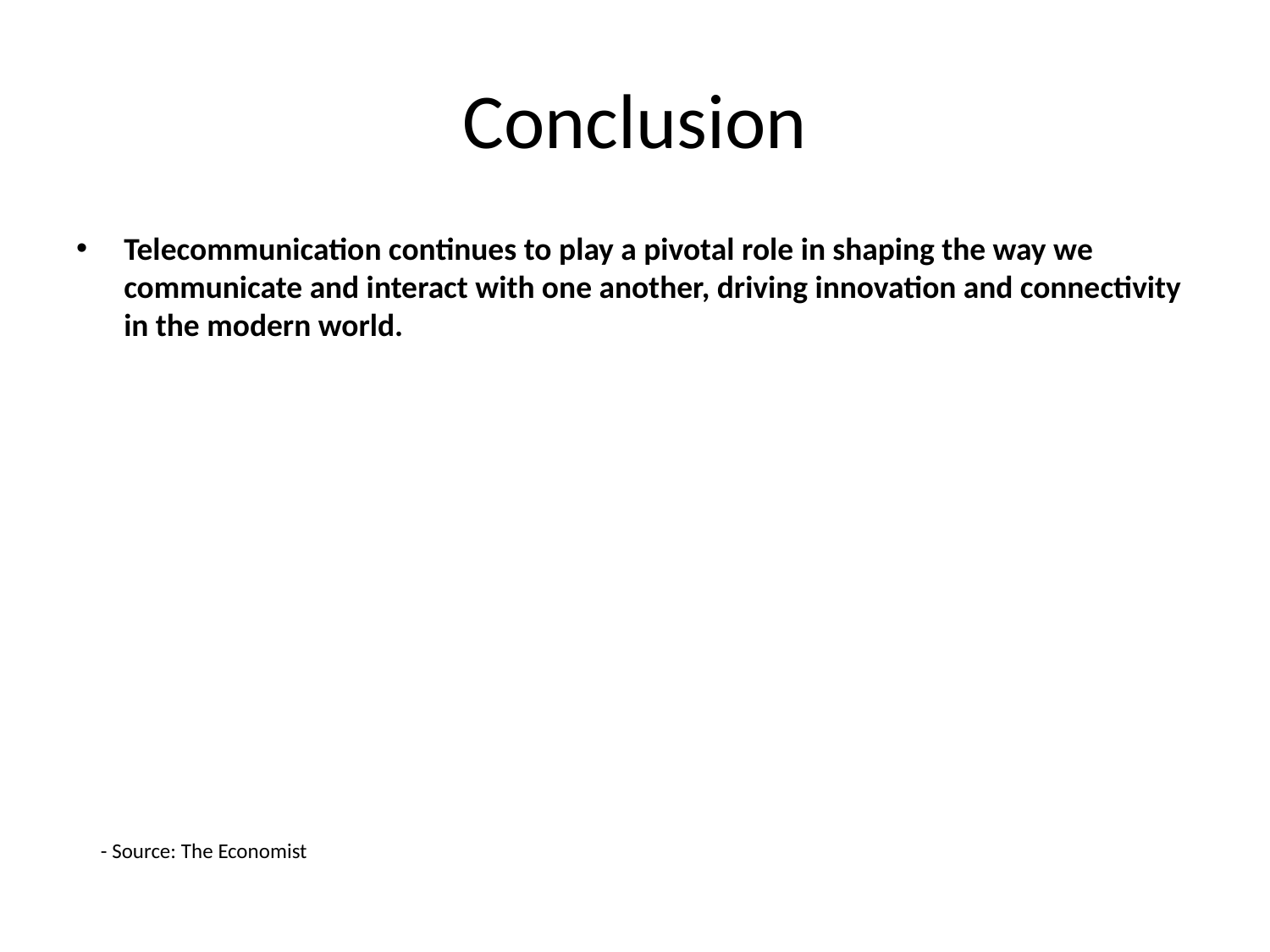

# Conclusion
Telecommunication continues to play a pivotal role in shaping the way we communicate and interact with one another, driving innovation and connectivity in the modern world.

- Source: The Economist